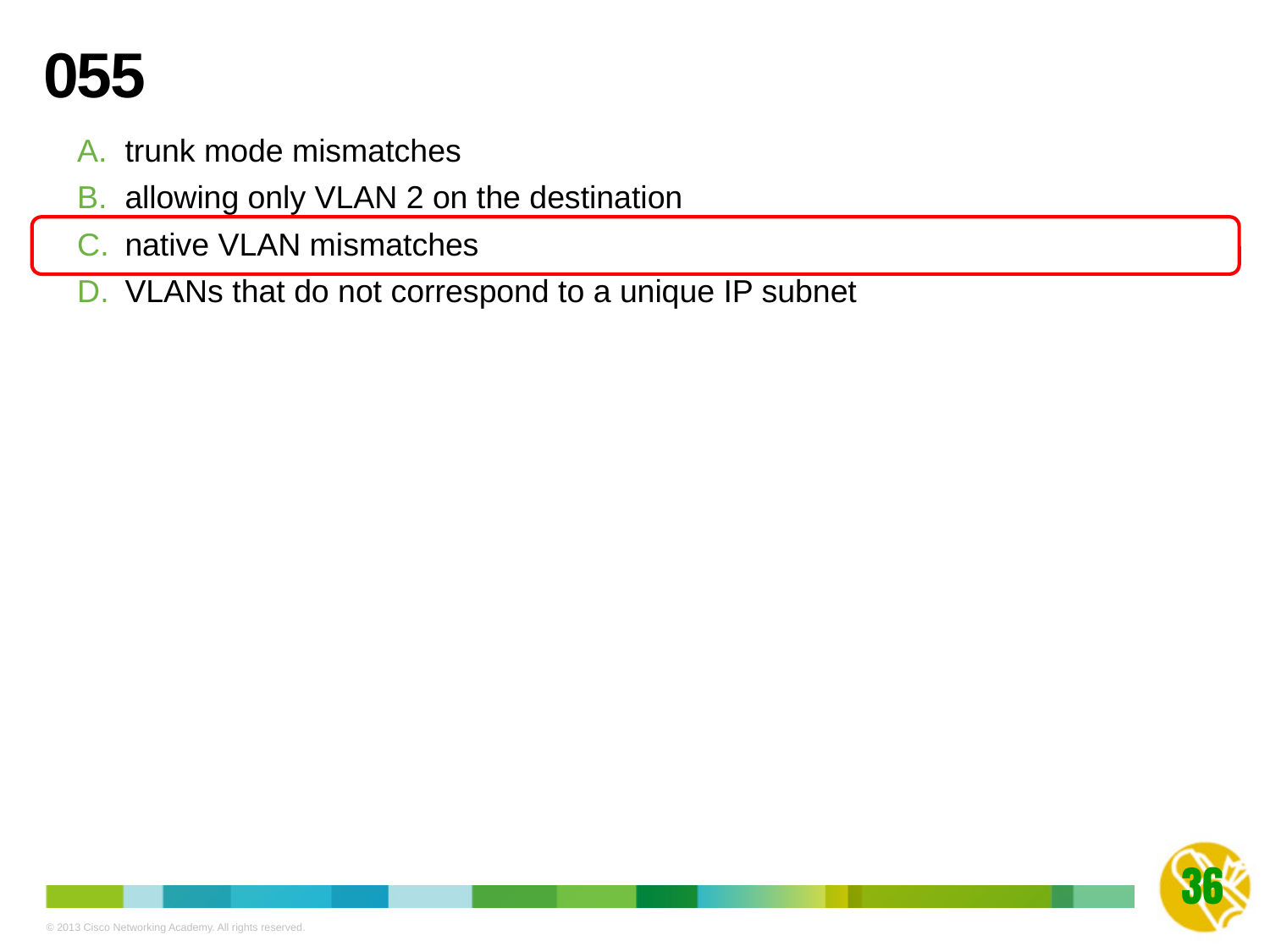

# 055
trunk mode mismatches
allowing only VLAN 2 on the destination
native VLAN mismatches
VLANs that do not correspond to a unique IP subnet